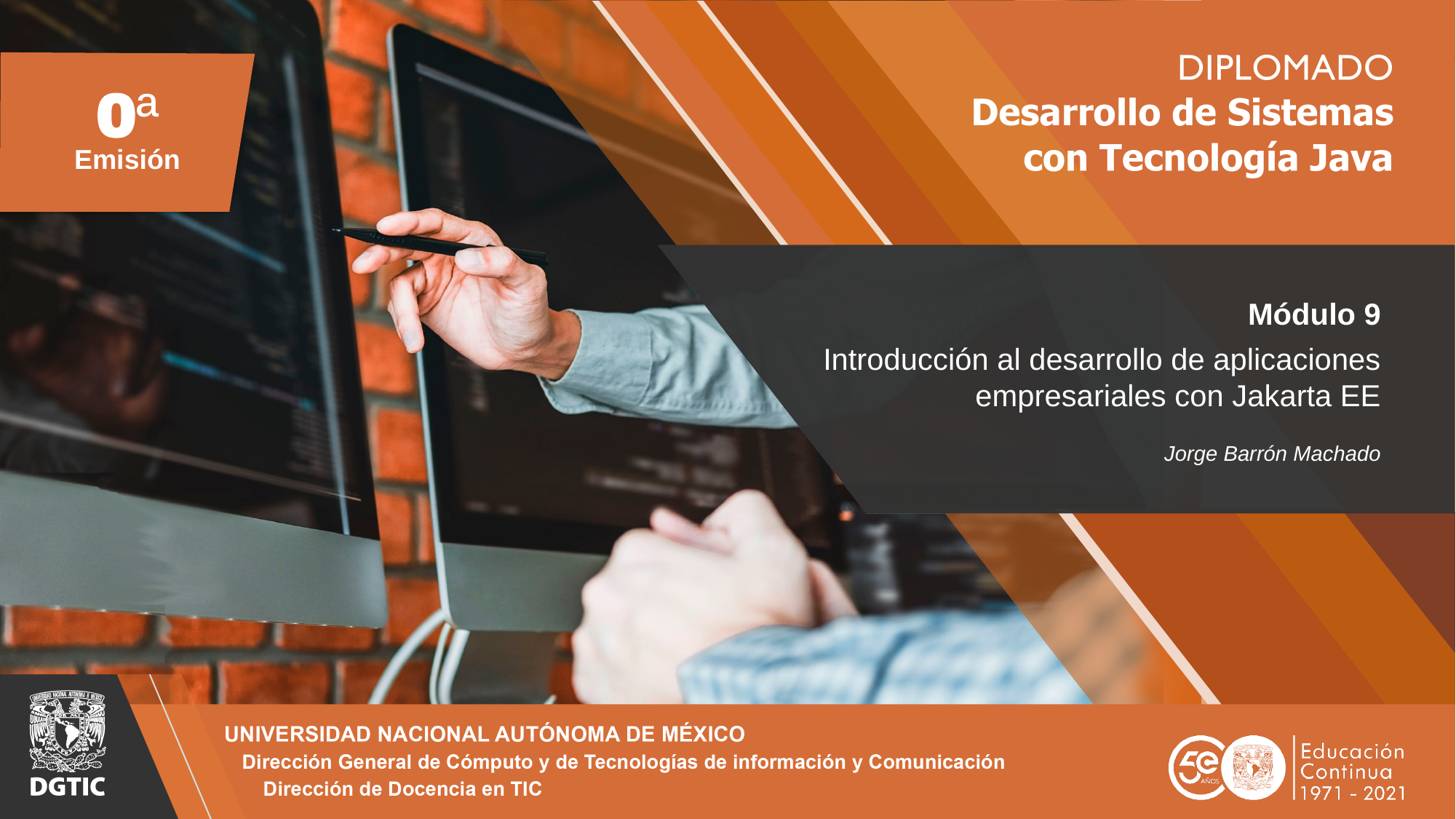

0ª
Emisión
Módulo 9﻿
Introducción al desarrollo de aplicaciones empresariales con Jakarta EE
Jorge Barrón Machado